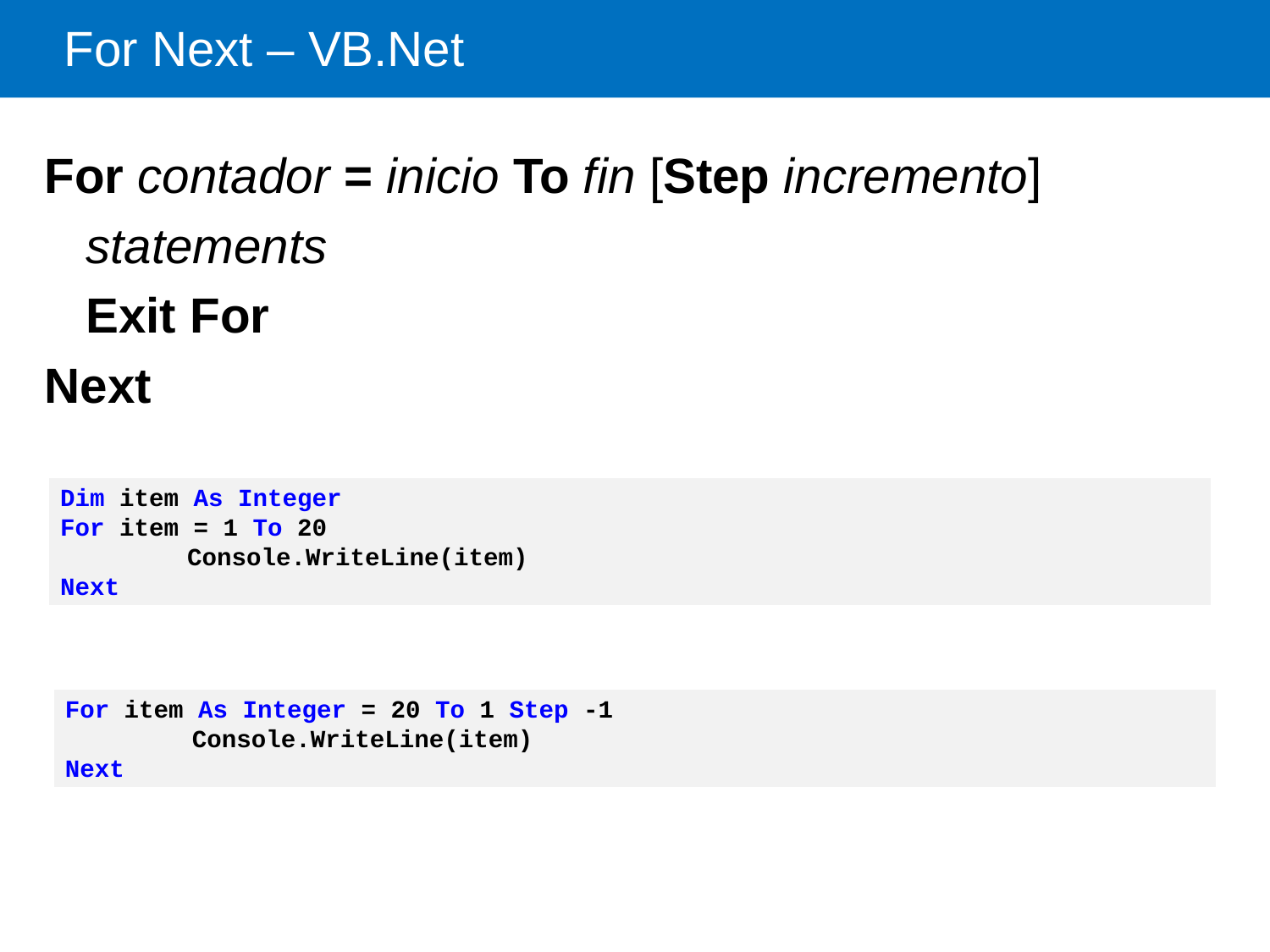

# For Next – VB.Net
For contador = inicio To fin [Step incremento]
   statements
   Exit For
Next
Dim item As Integer
For item = 1 To 20
	Console.WriteLine(item)
Next
For item As Integer = 20 To 1 Step -1
	Console.WriteLine(item)
Next